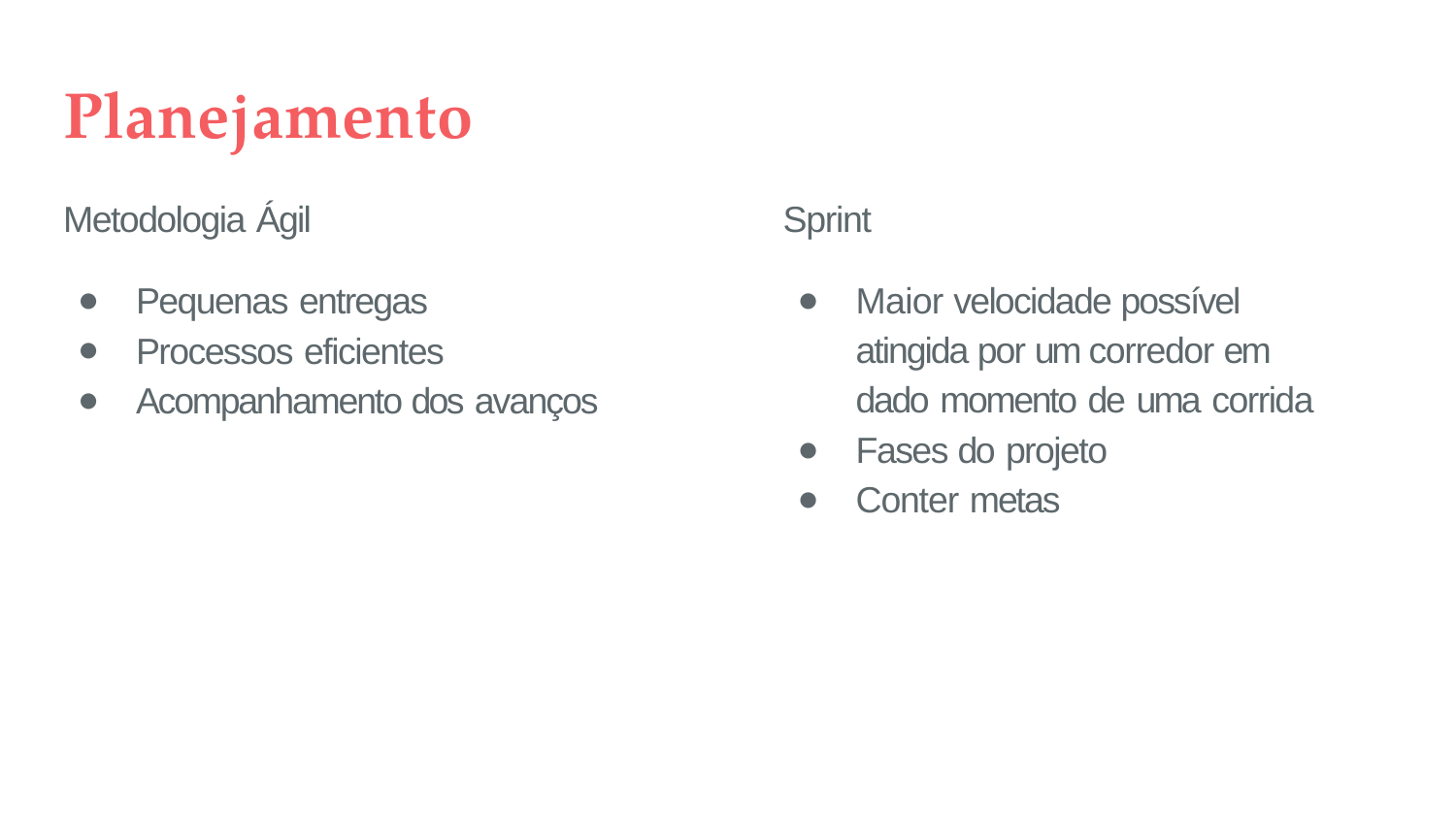

# Planejamento
Metodologia Ágil
Sprint
Pequenas entregas
Processos eficientes
Acompanhamento dos avanços
Maior velocidade possível  atingida por um corredor em  dado momento de uma corrida
Fases do projeto
Conter metas